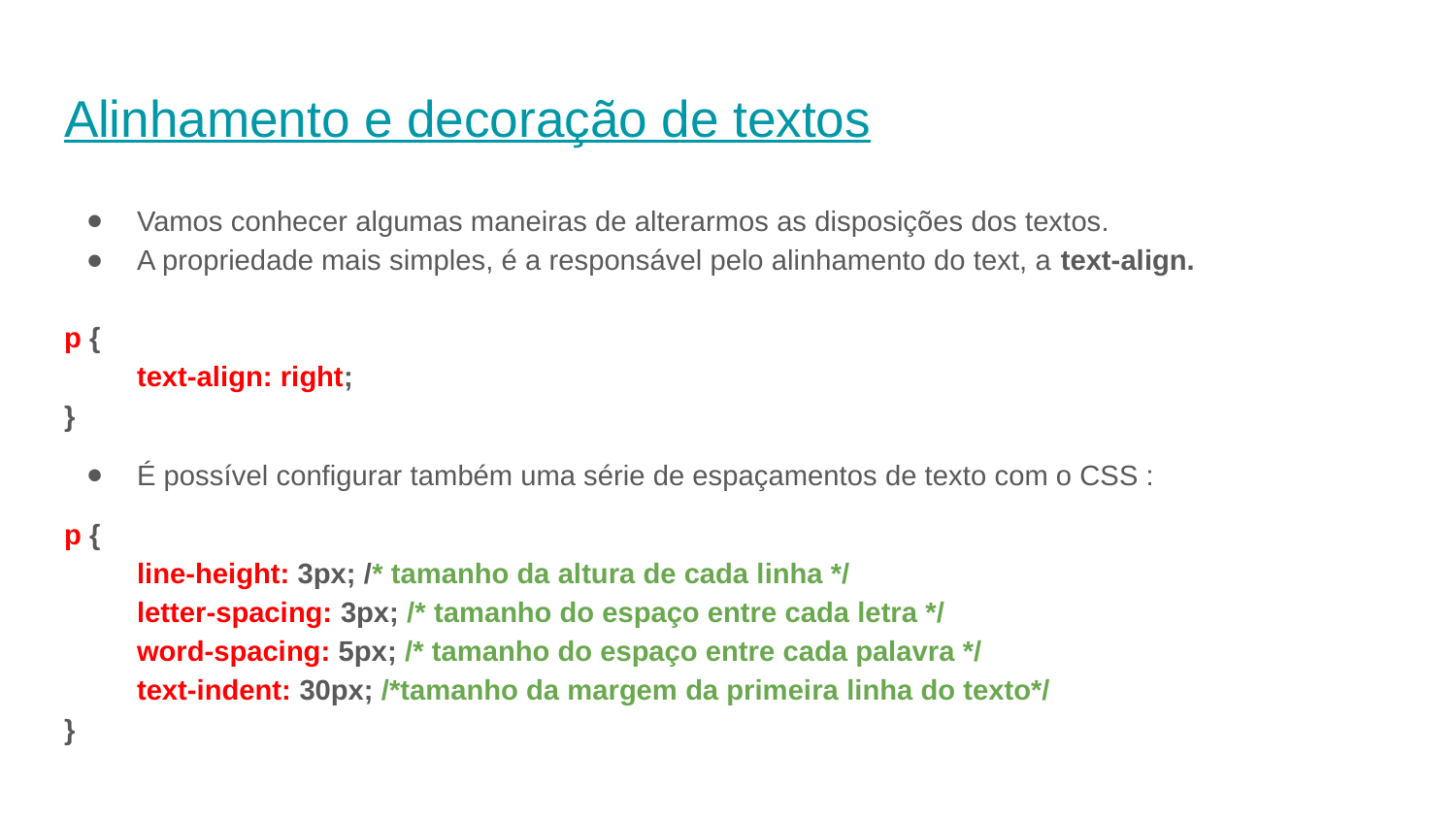

# Alinhamento e decoração de textos
Vamos conhecer algumas maneiras de alterarmos as disposições dos textos.
A propriedade mais simples, é a responsável pelo alinhamento do text, a text-align.

p {
text-align: right;
}
É possível configurar também uma série de espaçamentos de texto com o CSS :
p {
line-height: 3px; /* tamanho da altura de cada linha */
letter-spacing: 3px; /* tamanho do espaço entre cada letra */
word-spacing: 5px; /* tamanho do espaço entre cada palavra */
text-indent: 30px; /*tamanho da margem da primeira linha do texto*/
}